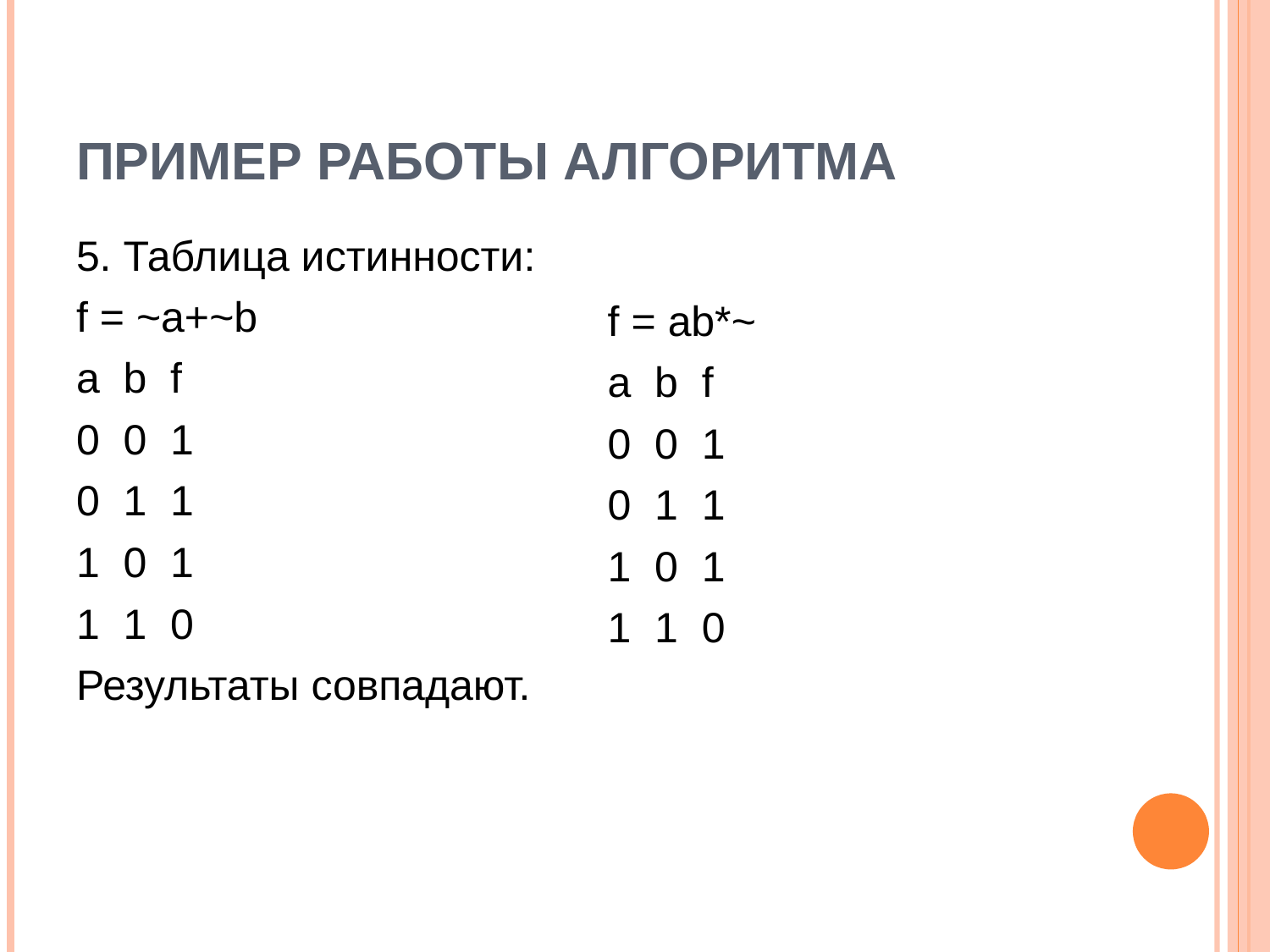

# Пример работы алгоритма
5. Таблица истинности:
f = ~a+~b
a  b  f
0  0  1
0  1  1
1  0  1
1  1  0
Результаты совпадают.

f = ab*~
a  b  f
0  0  1
0  1  1
1  0  1
1  1  0